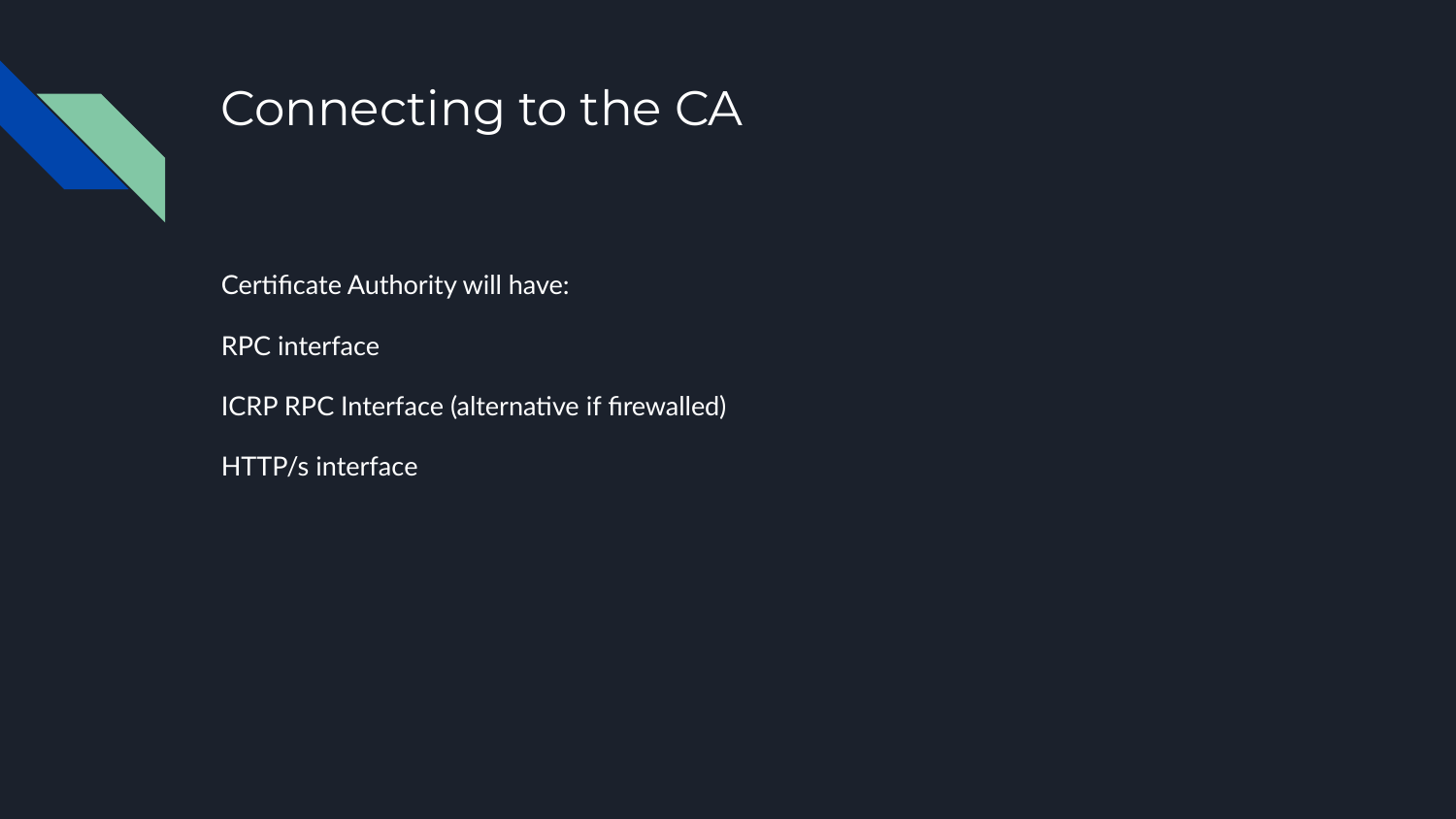

# Connecting to the CA
Certificate Authority will have:
RPC interface
ICRP RPC Interface (alternative if firewalled)
HTTP/s interface